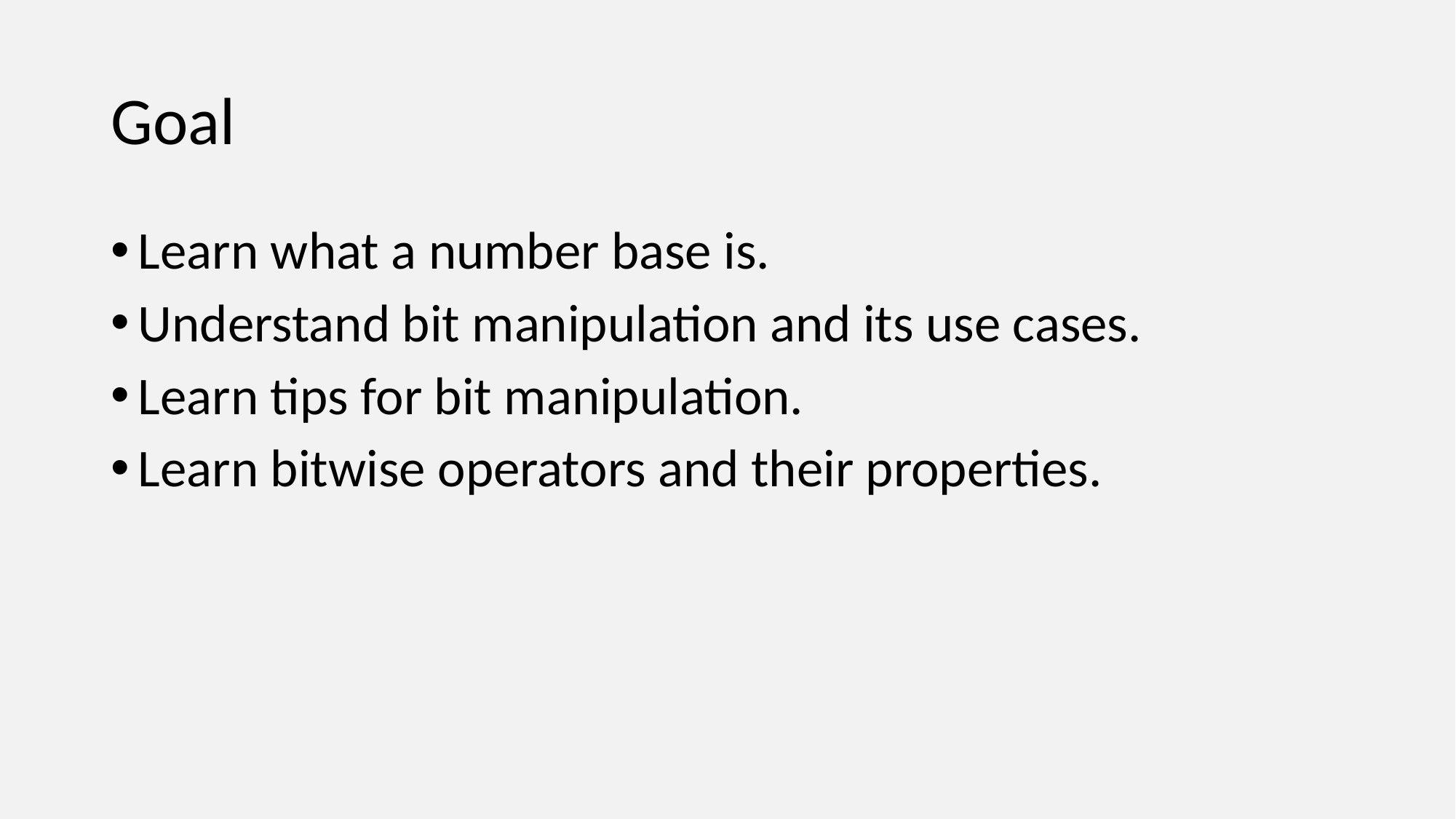

# Goal
Learn what a number base is.
Understand bit manipulation and its use cases.
Learn tips for bit manipulation.
Learn bitwise operators and their properties.